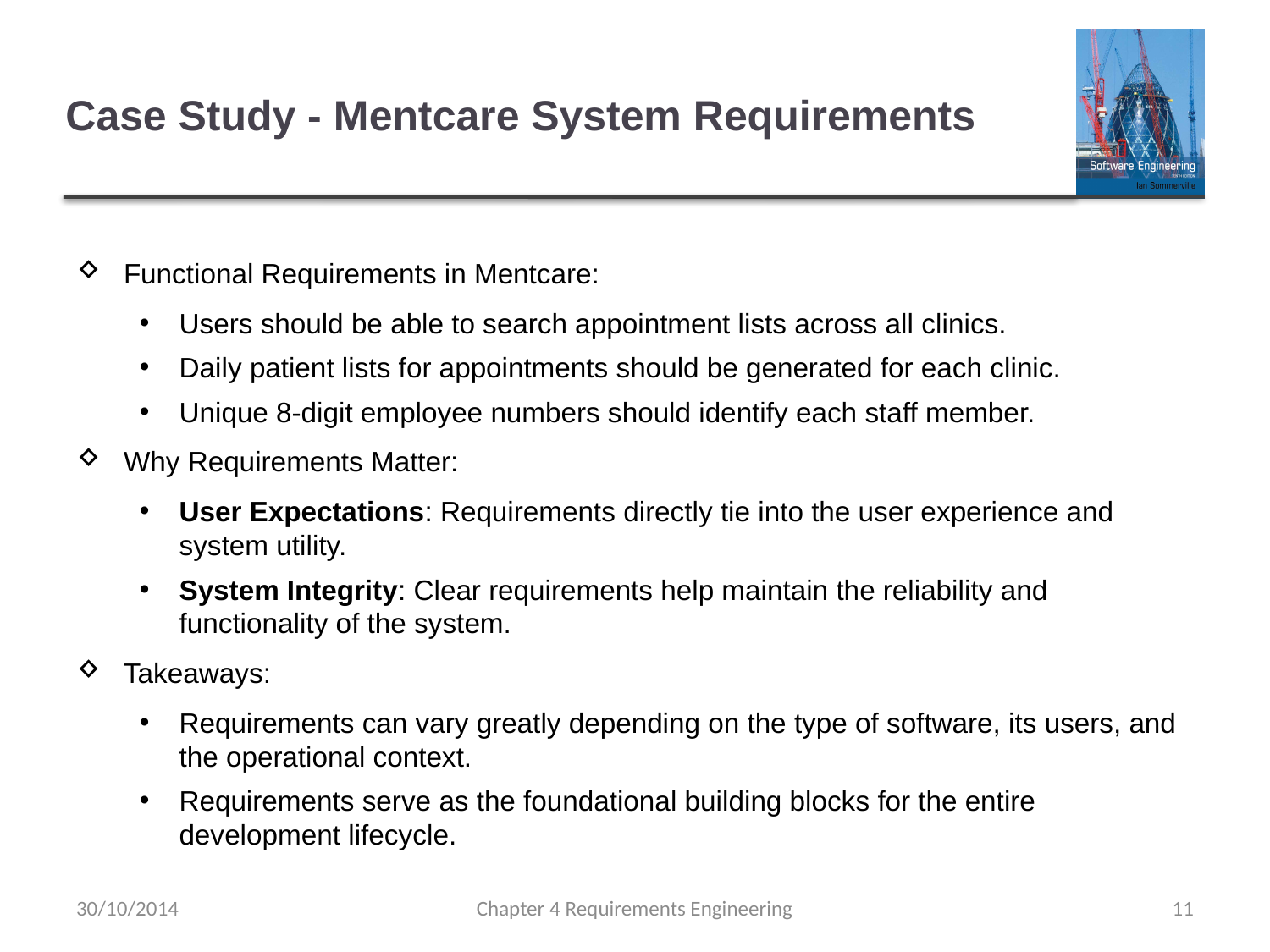

# Case Study - Mentcare System Requirements
Functional Requirements in Mentcare:
Users should be able to search appointment lists across all clinics.
Daily patient lists for appointments should be generated for each clinic.
Unique 8-digit employee numbers should identify each staff member.
Why Requirements Matter:
User Expectations: Requirements directly tie into the user experience and system utility.
System Integrity: Clear requirements help maintain the reliability and functionality of the system.
Takeaways:
Requirements can vary greatly depending on the type of software, its users, and the operational context.
Requirements serve as the foundational building blocks for the entire development lifecycle.
30/10/2014
Chapter 4 Requirements Engineering
11